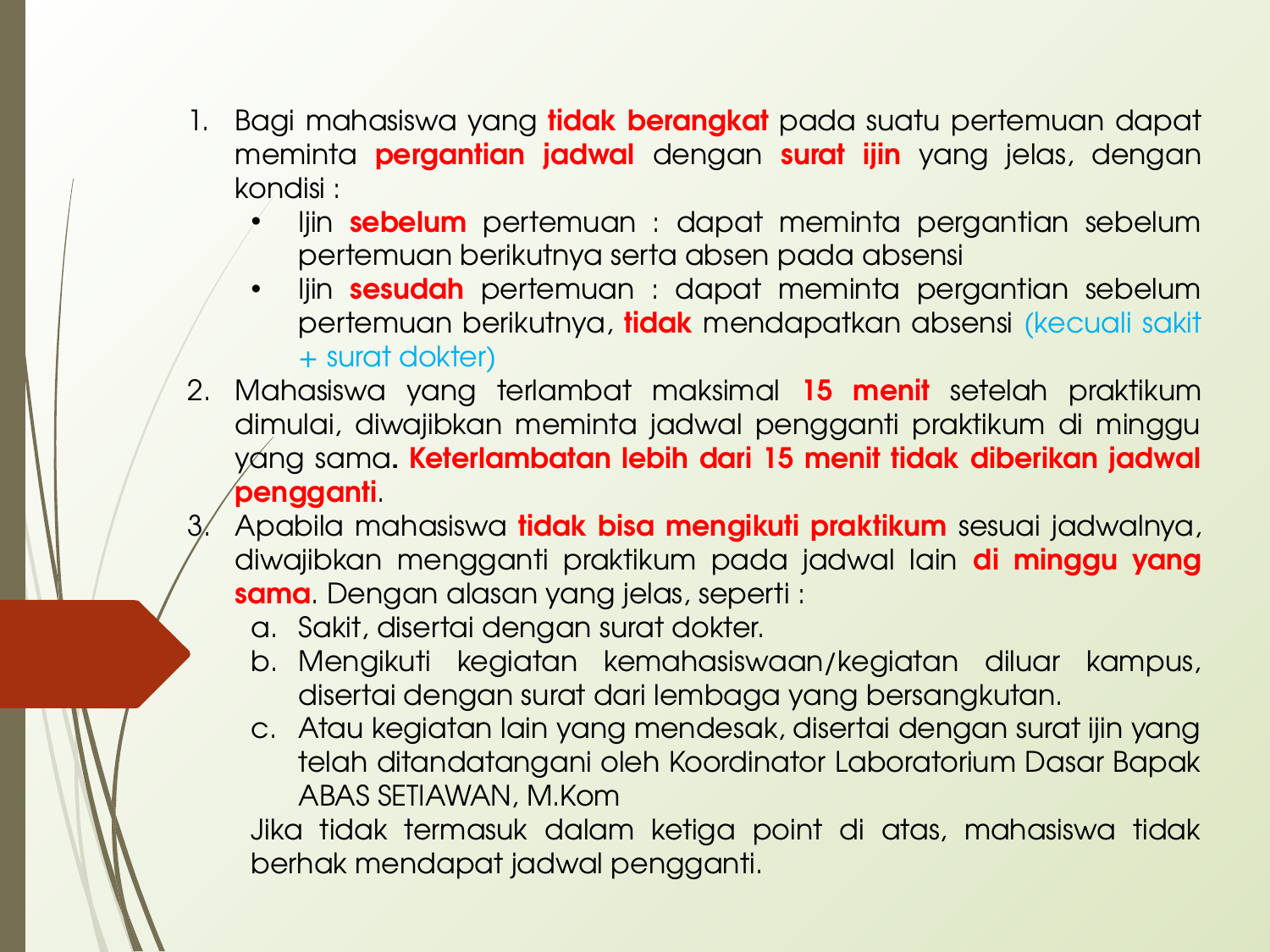

Bagi mahasiswa yang tidak berangkat pada suatu pertemuan dapat meminta pergantian jadwal dengan surat ijin yang jelas, dengan kondisi :
Ijin sebelum pertemuan : dapat meminta pergantian sebelum pertemuan berikutnya serta absen pada absensi
Ijin sesudah pertemuan : dapat meminta pergantian sebelum pertemuan berikutnya, tidak mendapatkan absensi (kecuali sakit + surat dokter)
Mahasiswa yang terlambat maksimal 15 menit setelah praktikum dimulai, diwajibkan meminta jadwal pengganti praktikum di minggu yang sama. Keterlambatan lebih dari 15 menit tidak diberikan jadwal pengganti.
Apabila mahasiswa tidak bisa mengikuti praktikum sesuai jadwalnya, diwajibkan mengganti praktikum pada jadwal lain di minggu yang sama. Dengan alasan yang jelas, seperti :
Sakit, disertai dengan surat dokter.
Mengikuti kegiatan kemahasiswaan/kegiatan diluar kampus, disertai dengan surat dari lembaga yang bersangkutan.
Atau kegiatan lain yang mendesak, disertai dengan surat ijin yang telah ditandatangani oleh Koordinator Laboratorium Dasar Bapak ABAS SETIAWAN, M.Kom
Jika tidak termasuk dalam ketiga point di atas, mahasiswa tidak berhak mendapat jadwal pengganti.